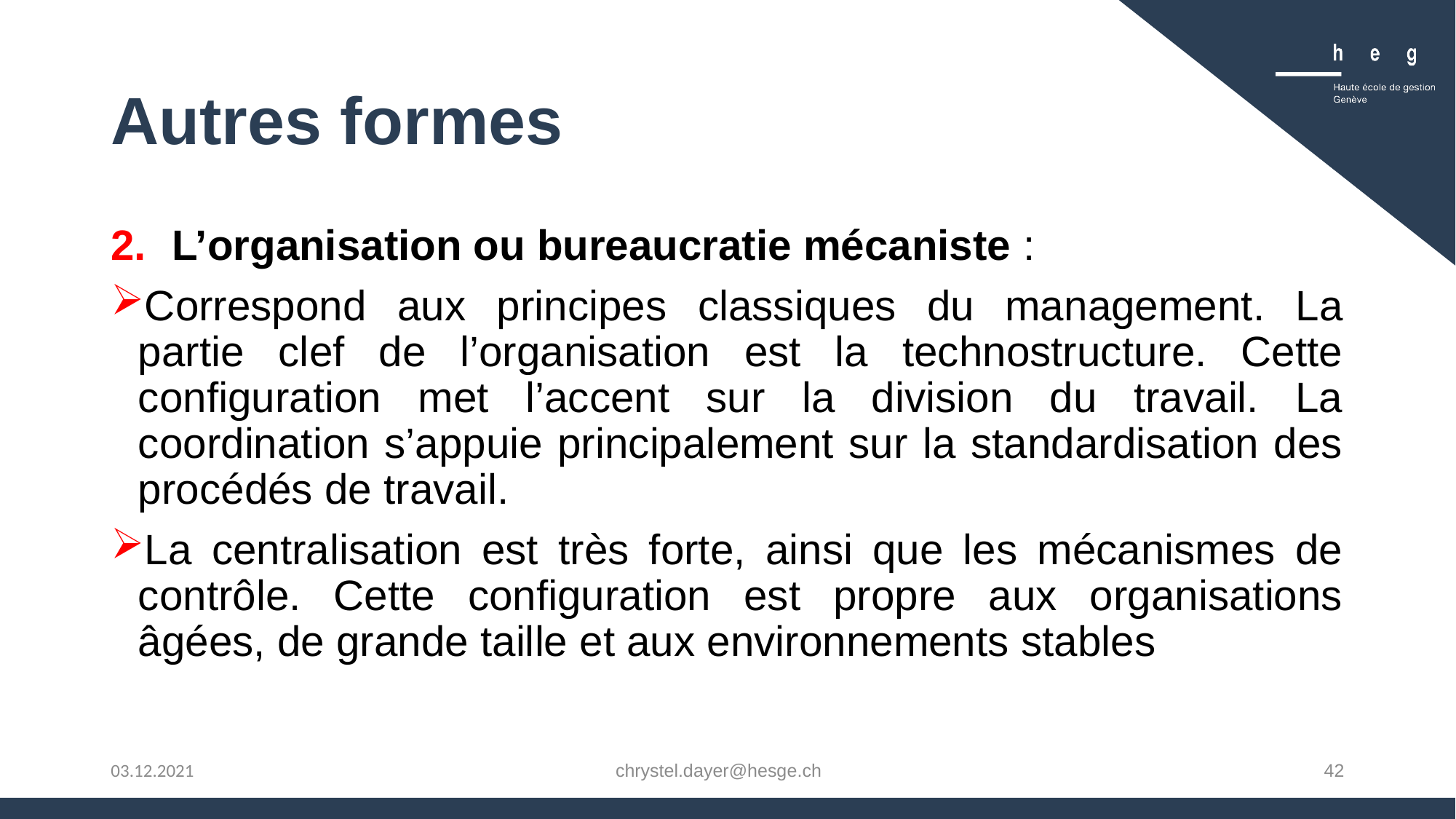

# Autres formes
L’organisation ou bureaucratie mécaniste :
Correspond aux principes classiques du management. La partie clef de l’organisation est la technostructure. Cette conﬁguration met l’accent sur la division du travail. La coordination s’appuie principalement sur la standardisation des procédés de travail.
La centralisation est très forte, ainsi que les mécanismes de contrôle. Cette conﬁguration est propre aux organisations âgées, de grande taille et aux environnements stables

chrystel.dayer@hesge.ch
42